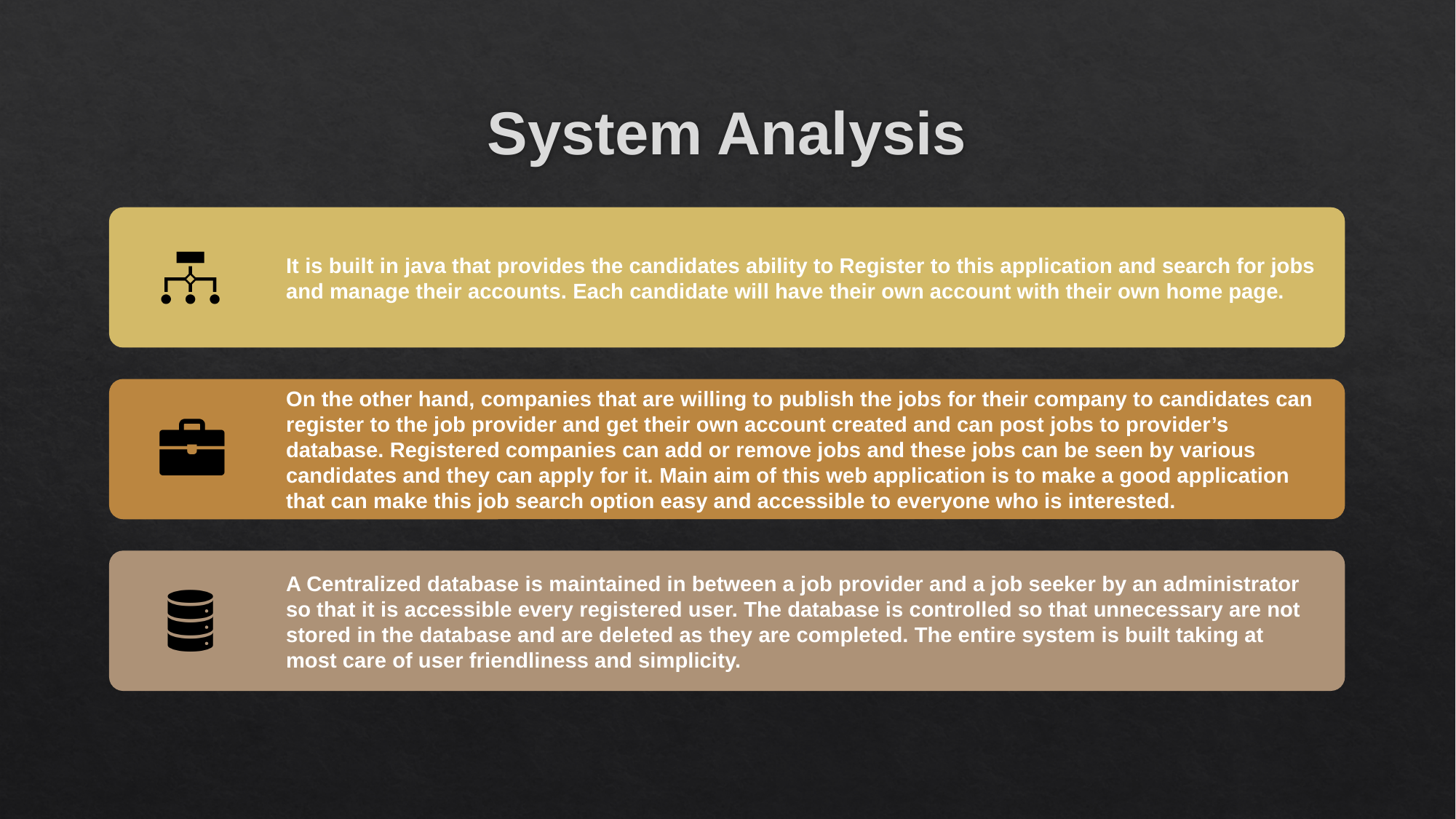

# System Analysis
It is built in java that provides the candidates ability to Register to this application and search for jobs and manage their accounts. Each candidate will have their own account with their own home page.
On the other hand, companies that are willing to publish the jobs for their company to candidates can register to the job provider and get their own account created and can post jobs to provider’s database. Registered companies can add or remove jobs and these jobs can be seen by various candidates and they can apply for it. Main aim of this web application is to make a good application that can make this job search option easy and accessible to everyone who is interested.
A Centralized database is maintained in between a job provider and a job seeker by an administrator so that it is accessible every registered user. The database is controlled so that unnecessary are not stored in the database and are deleted as they are completed. The entire system is built taking at most care of user friendliness and simplicity.